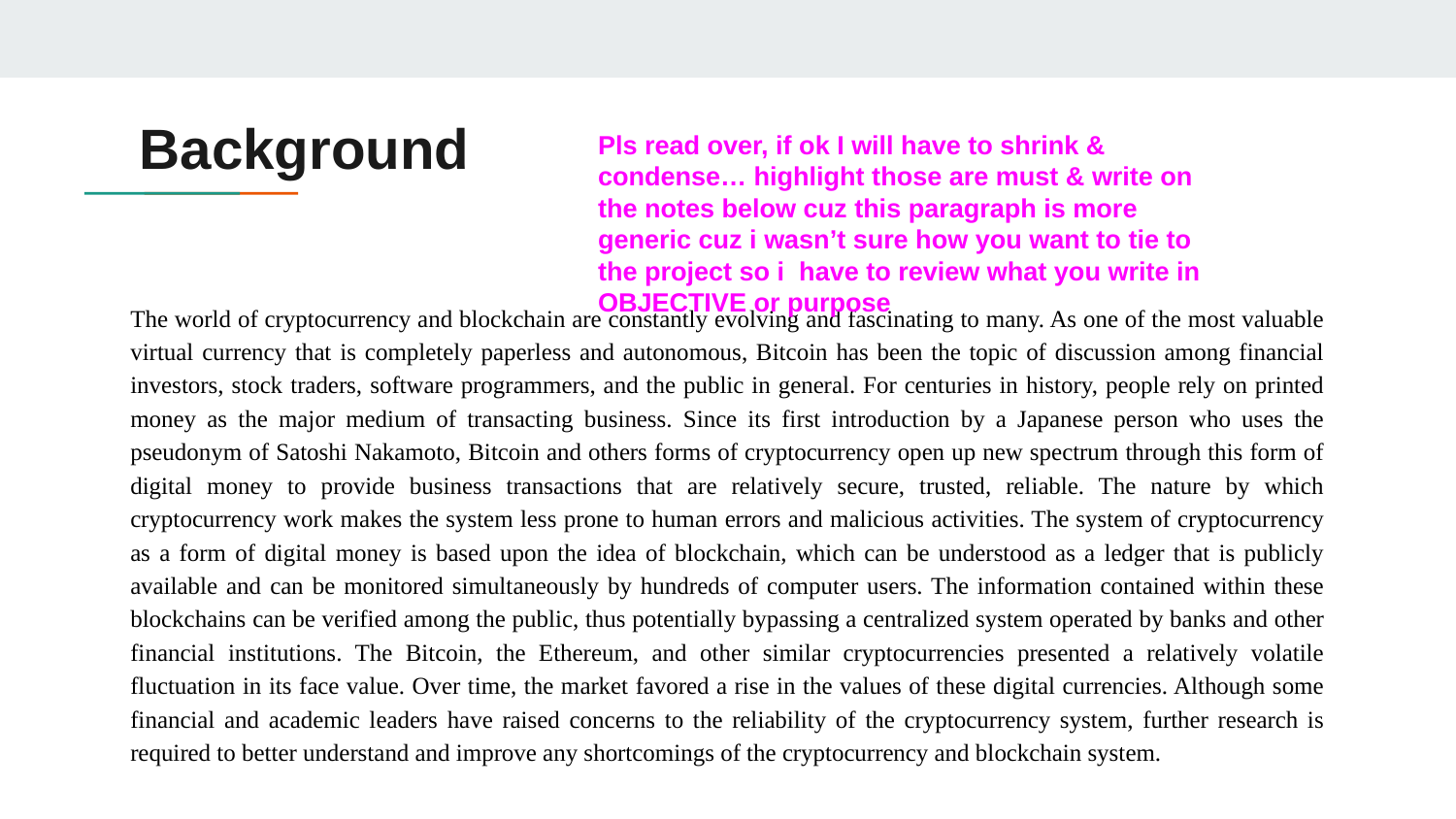

# Background
Pls read over, if ok I will have to shrink & condense… highlight those are must & write on the notes below cuz this paragraph is more generic cuz i wasn’t sure how you want to tie to the project so i  have to review what you write in OBJECTIVE or purpose
The world of cryptocurrency and blockchain are constantly evolving and fascinating to many. As one of the most valuable virtual currency that is completely paperless and autonomous, Bitcoin has been the topic of discussion among financial investors, stock traders, software programmers, and the public in general. For centuries in history, people rely on printed money as the major medium of transacting business. Since its first introduction by a Japanese person who uses the pseudonym of Satoshi Nakamoto, Bitcoin and others forms of cryptocurrency open up new spectrum through this form of digital money to provide business transactions that are relatively secure, trusted, reliable. The nature by which cryptocurrency work makes the system less prone to human errors and malicious activities. The system of cryptocurrency as a form of digital money is based upon the idea of blockchain, which can be understood as a ledger that is publicly available and can be monitored simultaneously by hundreds of computer users. The information contained within these blockchains can be verified among the public, thus potentially bypassing a centralized system operated by banks and other financial institutions. The Bitcoin, the Ethereum, and other similar cryptocurrencies presented a relatively volatile fluctuation in its face value. Over time, the market favored a rise in the values of these digital currencies. Although some financial and academic leaders have raised concerns to the reliability of the cryptocurrency system, further research is required to better understand and improve any shortcomings of the cryptocurrency and blockchain system.